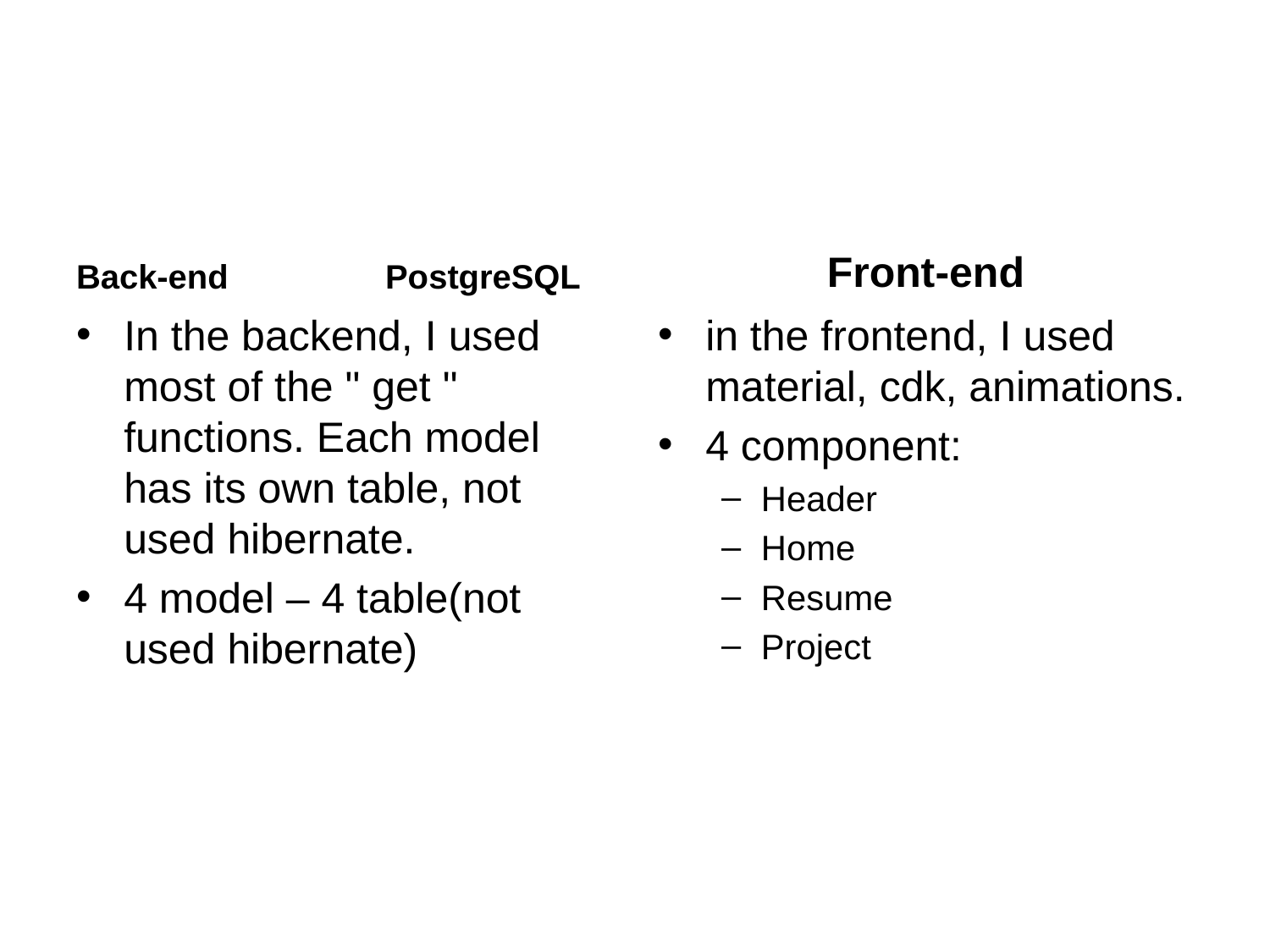

#
Back-end                 PostgreSQL
Front-end
In the backend, I used most of the " get " functions. Each model has its own table, not used hibernate.
4 model – 4 table(not used hibernate)
in the frontend, I used material, cdk, animations.
4 component:
Header
Home
Resume
Project